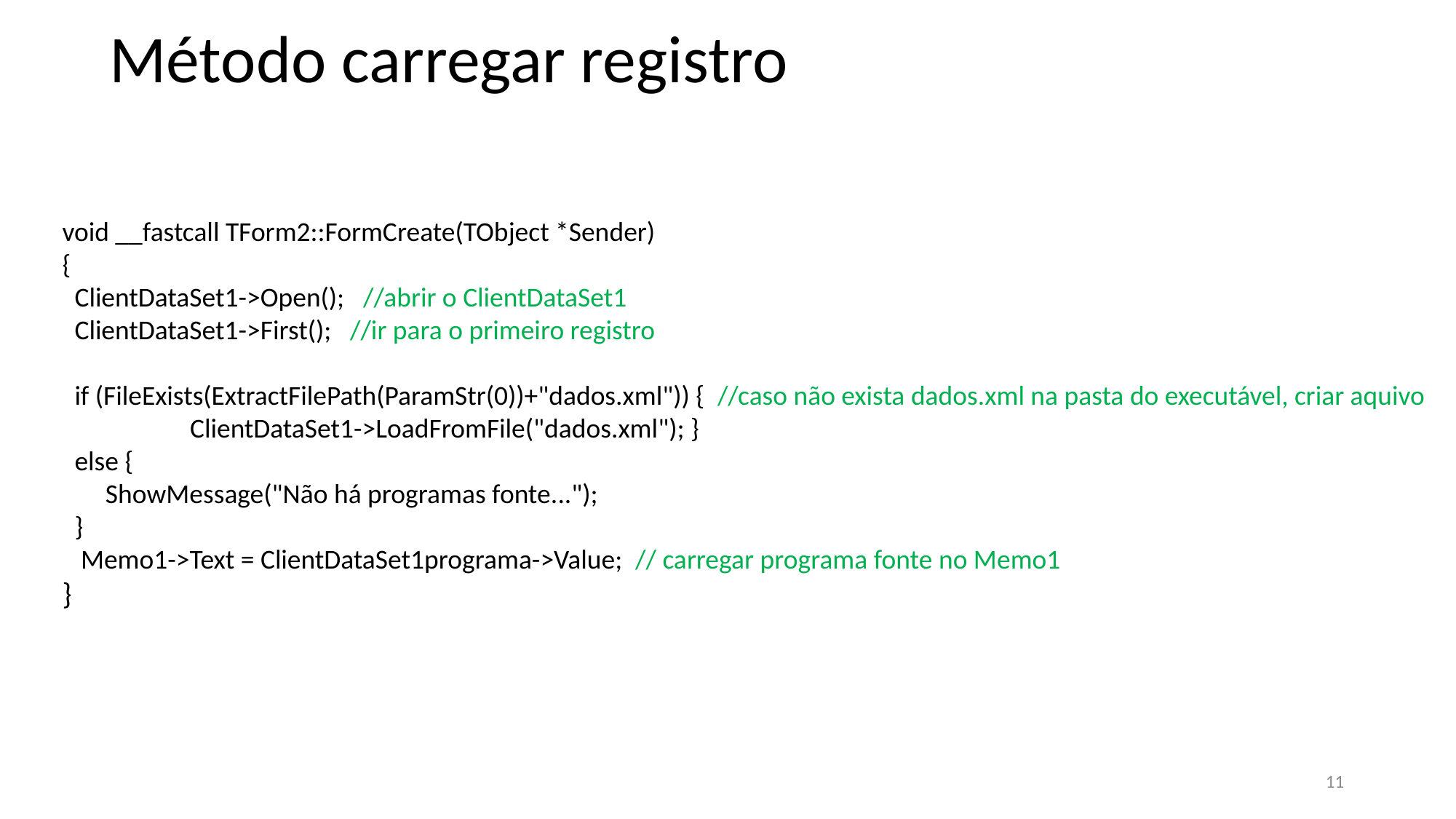

# Método carregar registro
void __fastcall TForm2::FormCreate(TObject *Sender)
{
  ClientDataSet1->Open();   //abrir o ClientDataSet1
  ClientDataSet1->First();   //ir para o primeiro registro

  if (FileExists(ExtractFilePath(ParamStr(0))+"dados.xml")) {  //caso não exista dados.xml na pasta do executável, criar aquivo
	   ClientDataSet1->LoadFromFile("dados.xml"); }
  else {
       ShowMessage("Não há programas fonte...");
  }
   Memo1->Text = ClientDataSet1programa->Value;  // carregar programa fonte no Memo1
}
11